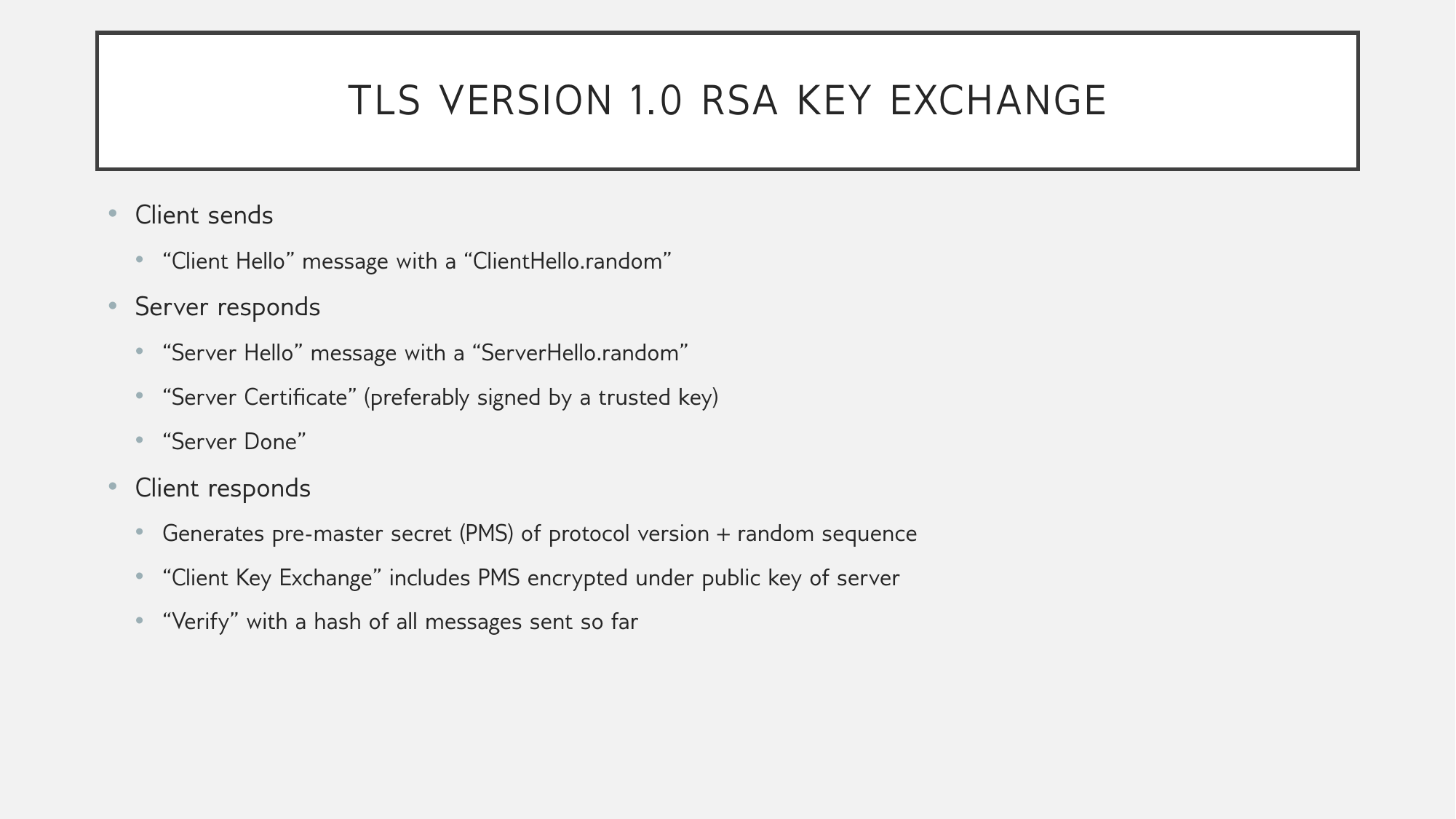

# TLS version 1.0 RSA Key Exchange
Client sends
“Client Hello” message with a “ClientHello.random”
Server responds
“Server Hello” message with a “ServerHello.random”
“Server Certificate” (preferably signed by a trusted key)
“Server Done”
Client responds
Generates pre-master secret (PMS) of protocol version + random sequence
“Client Key Exchange” includes PMS encrypted under public key of server
“Verify” with a hash of all messages sent so far